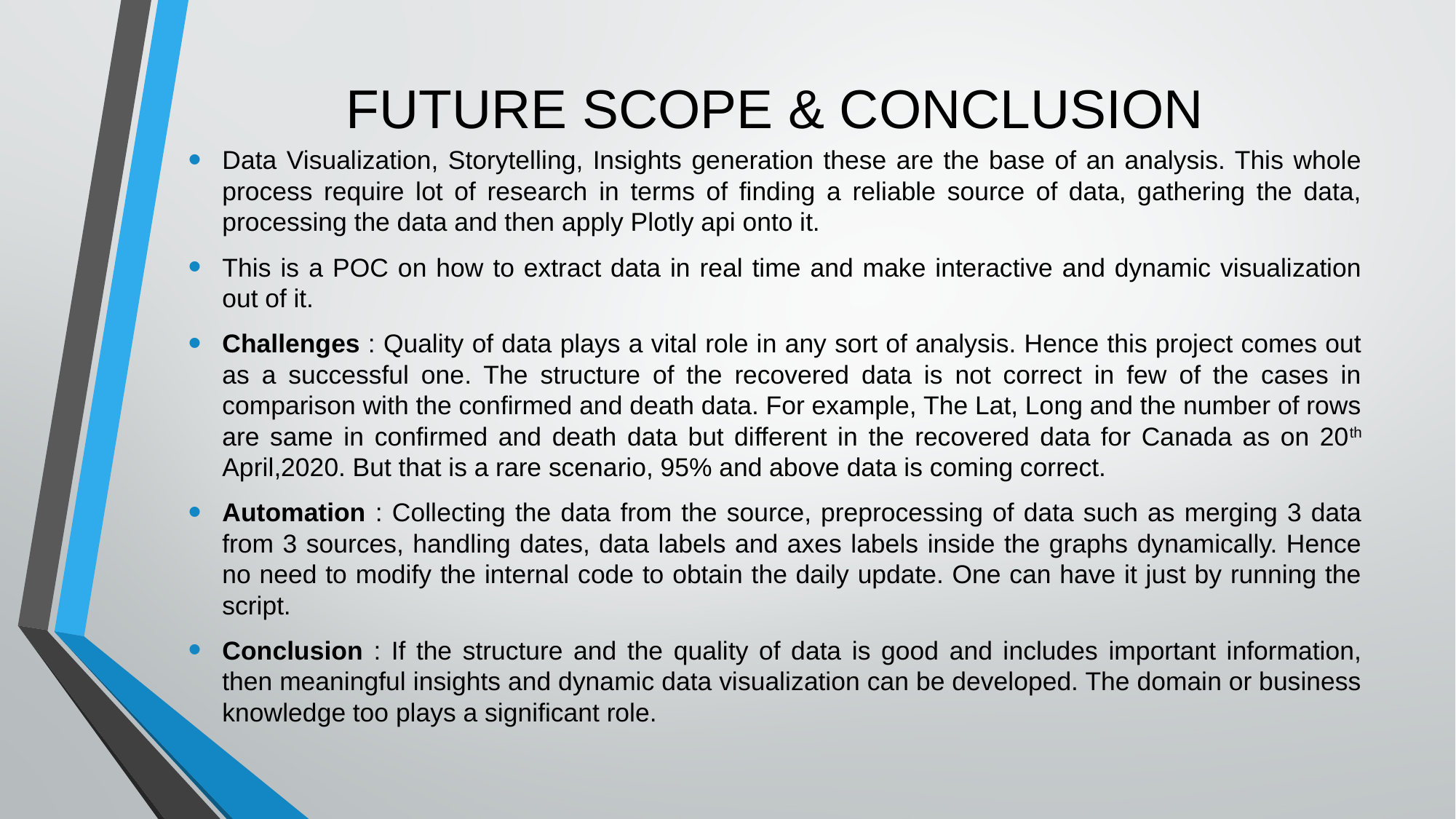

# FUTURE SCOPE & CONCLUSION
Data Visualization, Storytelling, Insights generation these are the base of an analysis. This whole process require lot of research in terms of finding a reliable source of data, gathering the data, processing the data and then apply Plotly api onto it.
This is a POC on how to extract data in real time and make interactive and dynamic visualization out of it.
Challenges : Quality of data plays a vital role in any sort of analysis. Hence this project comes out as a successful one. The structure of the recovered data is not correct in few of the cases in comparison with the confirmed and death data. For example, The Lat, Long and the number of rows are same in confirmed and death data but different in the recovered data for Canada as on 20th April,2020. But that is a rare scenario, 95% and above data is coming correct.
Automation : Collecting the data from the source, preprocessing of data such as merging 3 data from 3 sources, handling dates, data labels and axes labels inside the graphs dynamically. Hence no need to modify the internal code to obtain the daily update. One can have it just by running the script.
Conclusion : If the structure and the quality of data is good and includes important information, then meaningful insights and dynamic data visualization can be developed. The domain or business knowledge too plays a significant role.